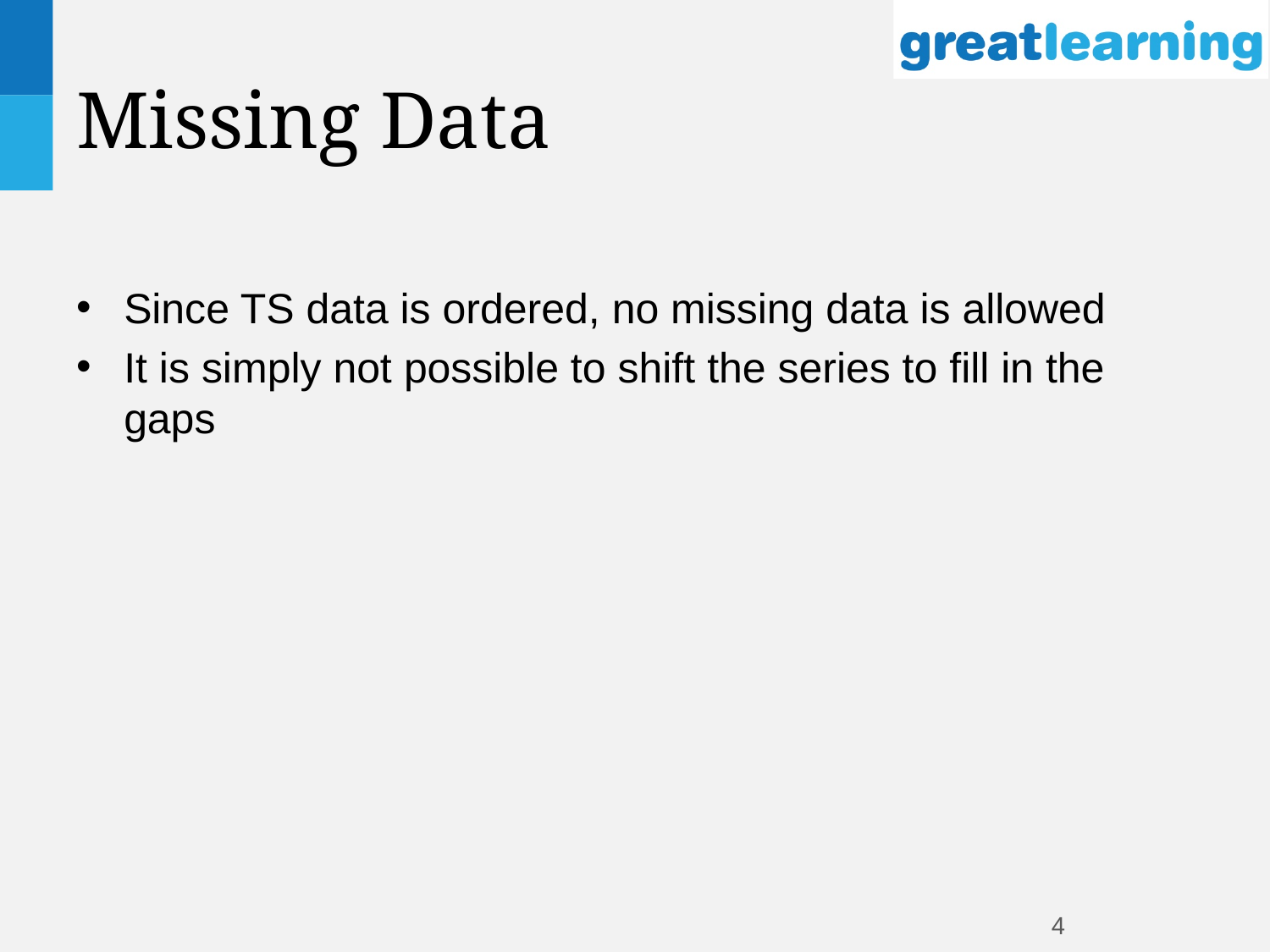

# Missing Data
Since TS data is ordered, no missing data is allowed
It is simply not possible to shift the series to fill in the gaps
4